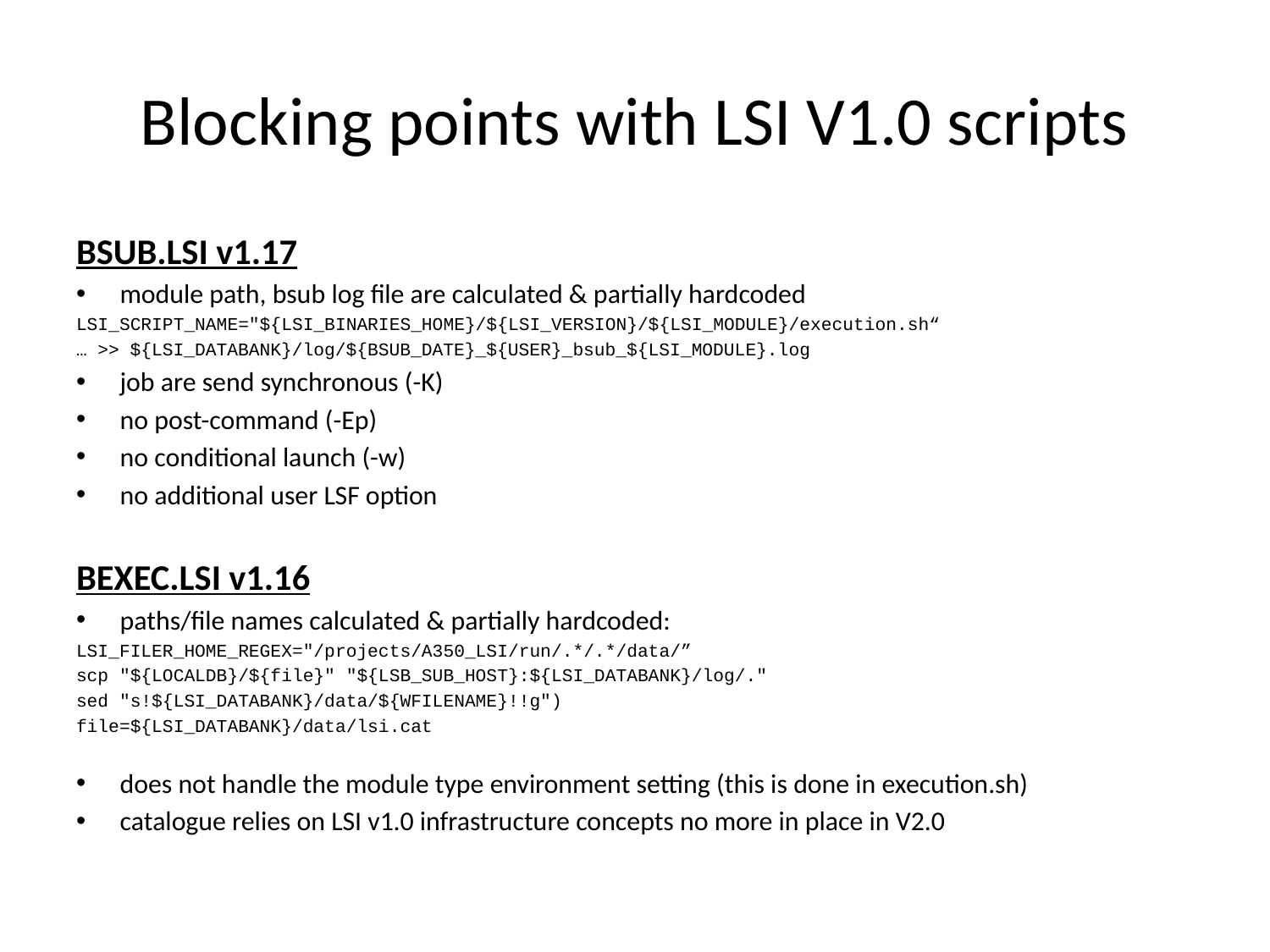

# Blocking points with LSI V1.0 scripts
BSUB.LSI v1.17
module path, bsub log file are calculated & partially hardcoded
LSI_SCRIPT_NAME="${LSI_BINARIES_HOME}/${LSI_VERSION}/${LSI_MODULE}/execution.sh“
… >> ${LSI_DATABANK}/log/${BSUB_DATE}_${USER}_bsub_${LSI_MODULE}.log
job are send synchronous (-K)
no post-command (-Ep)
no conditional launch (-w)
no additional user LSF option

BEXEC.LSI v1.16
paths/file names calculated & partially hardcoded:
LSI_FILER_HOME_REGEX="/projects/A350_LSI/run/.*/.*/data/”
scp "${LOCALDB}/${file}" "${LSB_SUB_HOST}:${LSI_DATABANK}/log/."
sed "s!${LSI_DATABANK}/data/${WFILENAME}!!g")
file=${LSI_DATABANK}/data/lsi.cat

does not handle the module type environment setting (this is done in execution.sh)
catalogue relies on LSI v1.0 infrastructure concepts no more in place in V2.0